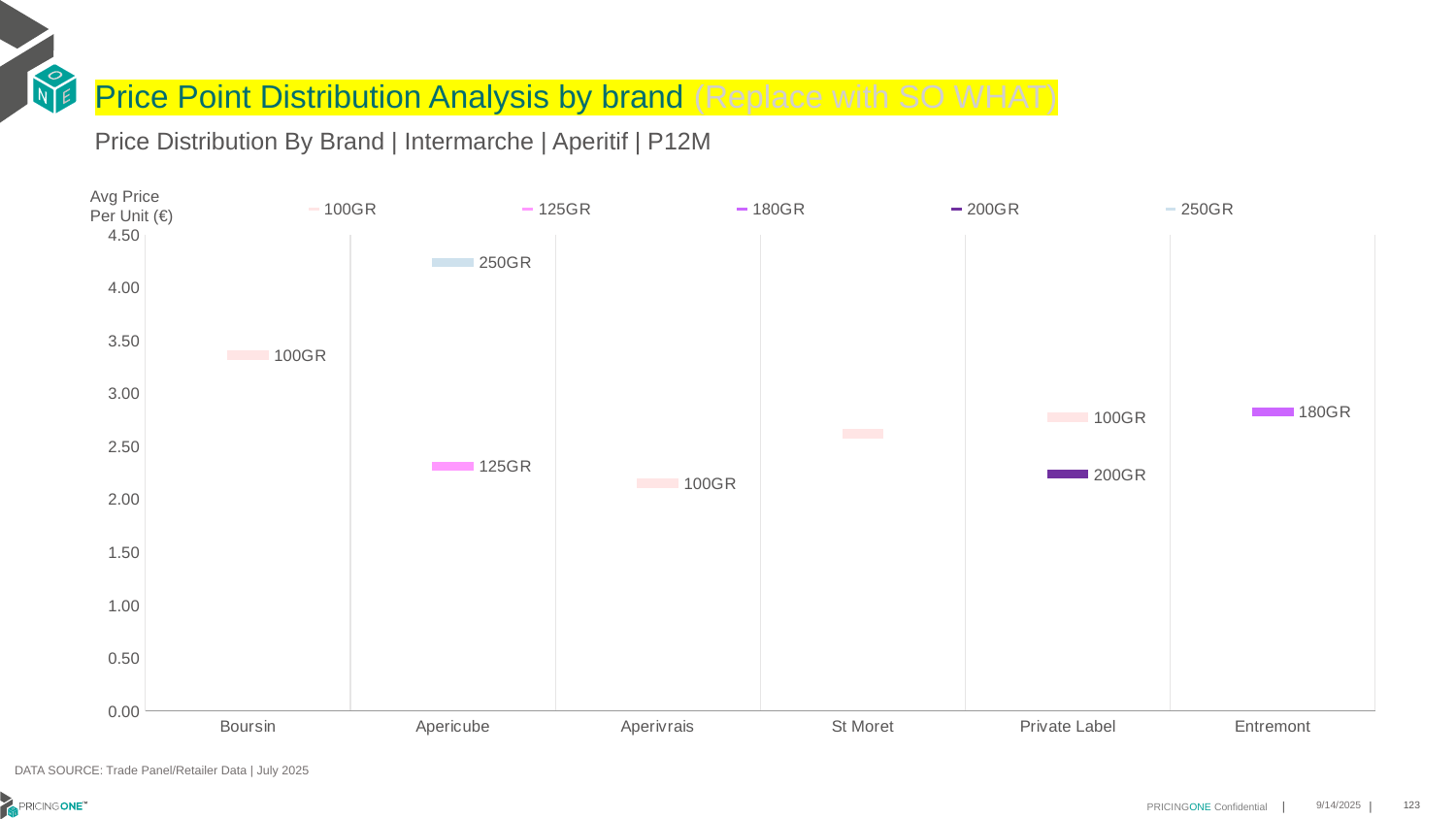

# Price Point Distribution Analysis by brand (Replace with SO WHAT)
Price Distribution By Brand | Intermarche | Aperitif | P12M

### Chart

| Category | 100GR | 125GR | 180GR | 200GR | 250GR |
|---|---|---|---|---|---|
| Boursin | 3.3627 | None | None | None | None |
| Apericube | None | 2.312 | None | None | 4.2359 |
| Aperivrais | 2.1533 | None | None | None | None |
| St Moret | 2.6185 | None | None | None | None |
| Private Label | 2.7748 | None | None | 2.2358 | None |
| Entremont | None | None | 2.8252 | None | None |
Avg Price
Per Unit (€)
DATA SOURCE: Trade Panel/Retailer Data | July 2025
9/14/2025
123